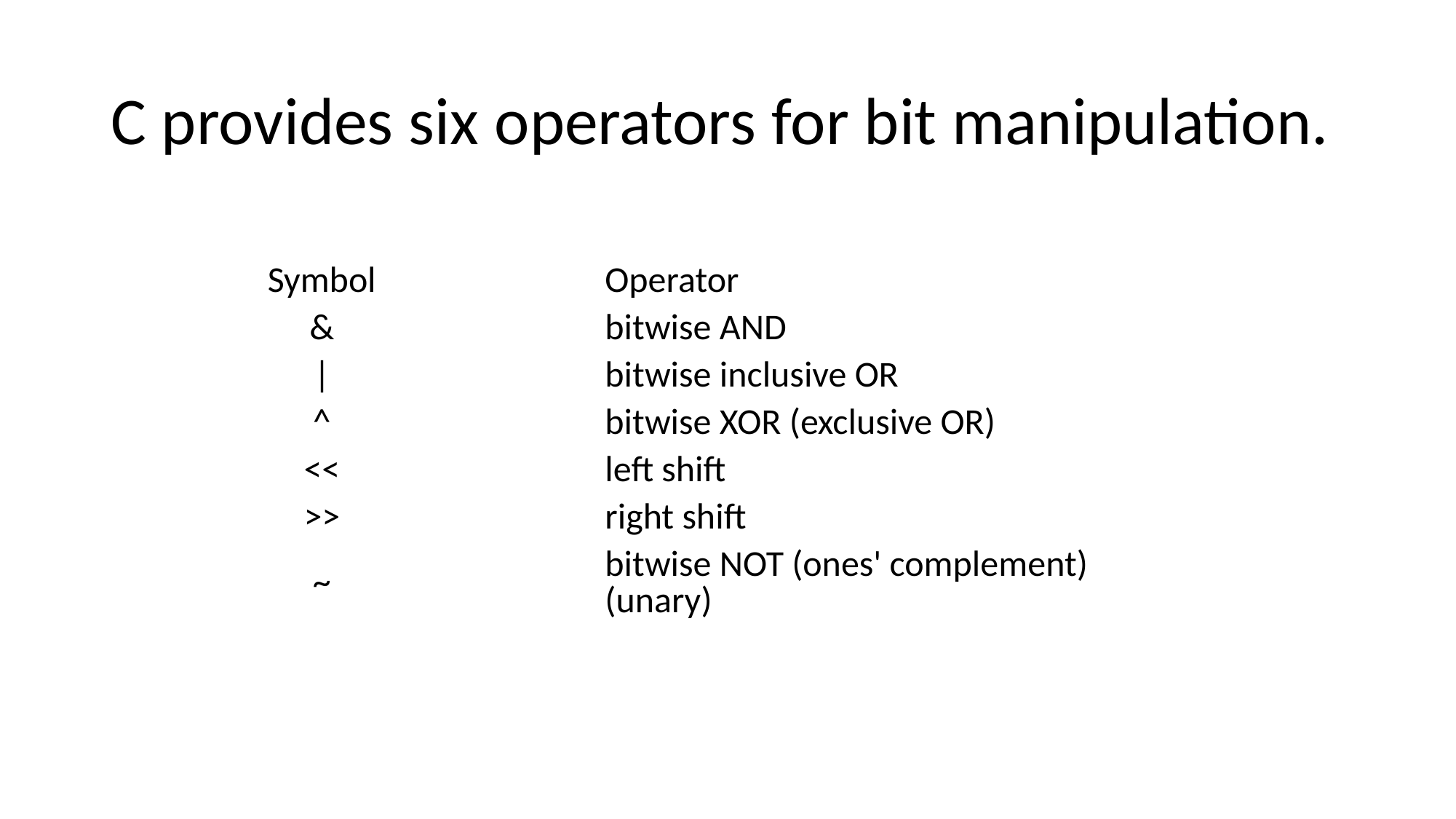

# C provides six operators for bit manipulation.
| Symbol | Operator |
| --- | --- |
| & | bitwise AND |
| | | bitwise inclusive OR |
| ^ | bitwise XOR (exclusive OR) |
| << | left shift |
| >> | right shift |
| ~ | bitwise NOT (ones' complement) (unary) |